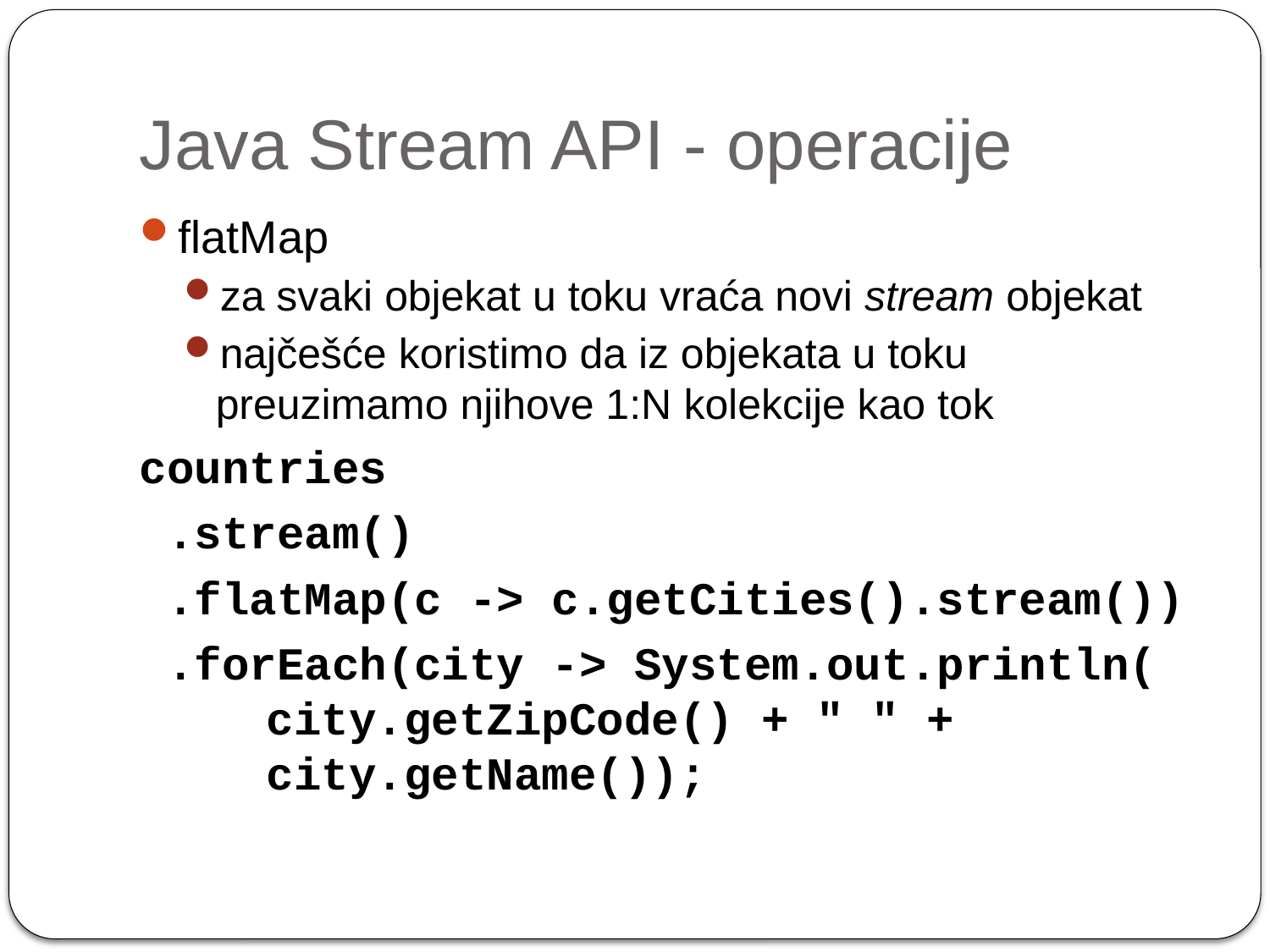

# Java Stream API - operacije
flatMap
za svaki objekat u toku vraća novi stream objekat
najčešće koristimo da iz objekata u toku preuzimamo njihove 1:N kolekcije kao tok
countries
 .stream()
 .flatMap(c -> c.getCities().stream())
 .forEach(city -> System.out.println( 	city.getZipCode() + " " + 			city.getName());